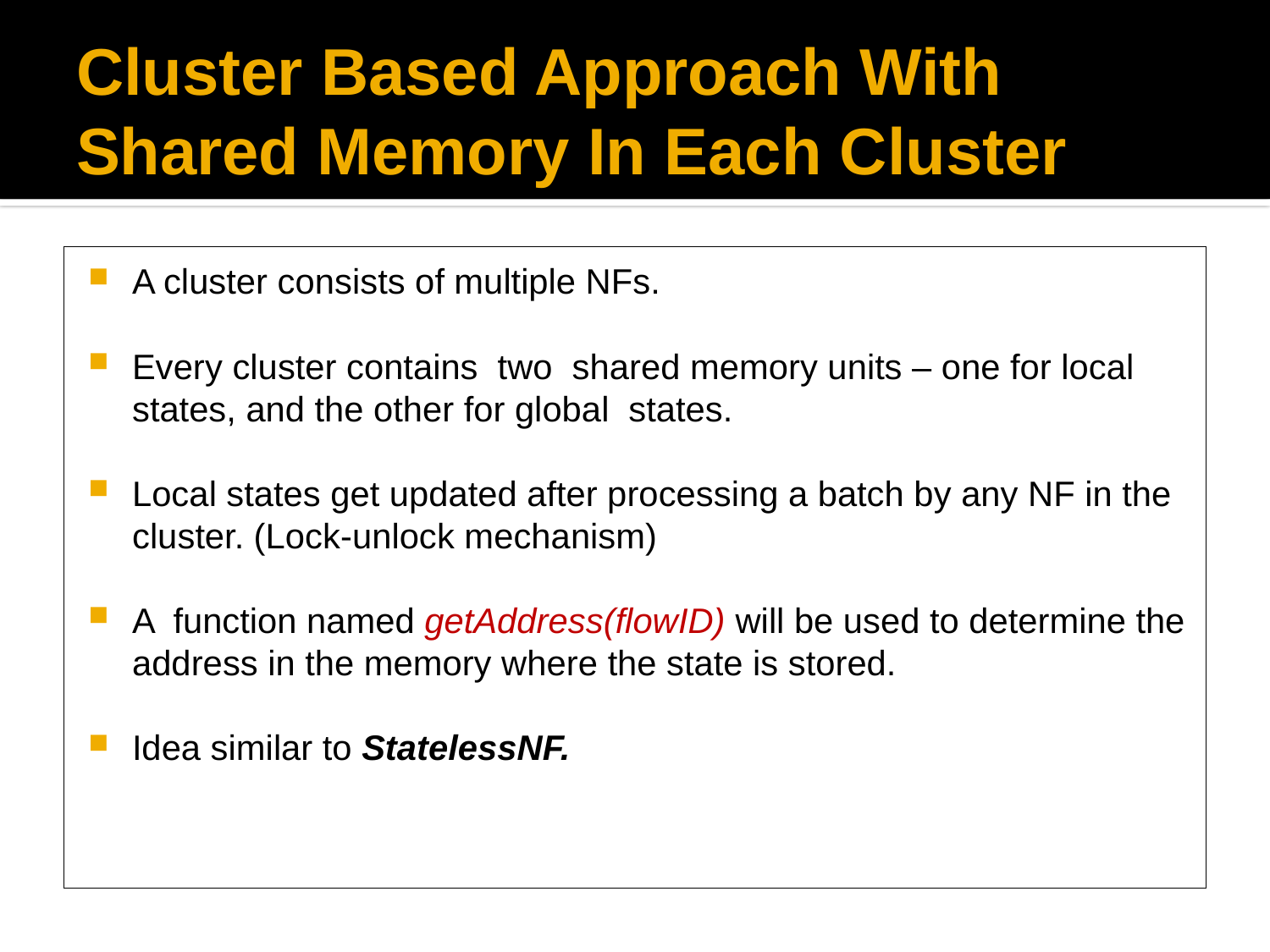

# Cluster Based Approach With Shared Memory In Each Cluster
A cluster consists of multiple NFs.

Every cluster contains  two  shared memory units – one for local states, and the other for global  states.

Local states get updated after processing a batch by any NF in the cluster. (Lock-unlock mechanism)

A  function named getAddress(flowID) will be used to determine the address in the memory where the state is stored.

Idea similar to StatelessNF.